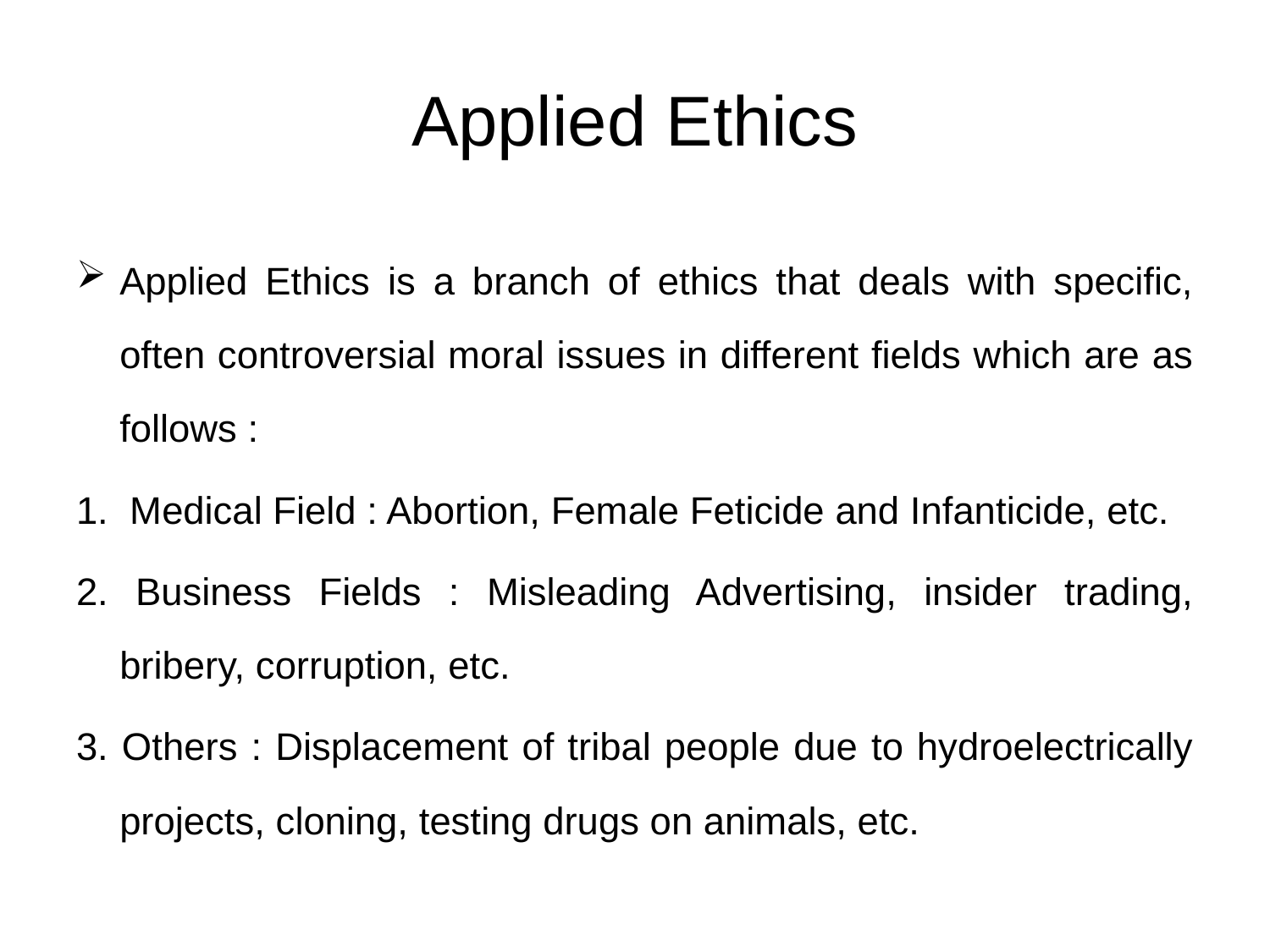

# Applied Ethics
Applied Ethics is a branch of ethics that deals with specific, often controversial moral issues in different fields which are as follows :
1.  Medical Field : Abortion, Female Feticide and Infanticide, etc.
2. Business Fields : Misleading Advertising, insider trading, bribery, corruption, etc.
3. Others : Displacement of tribal people due to hydroelectrically projects, cloning, testing drugs on animals, etc.